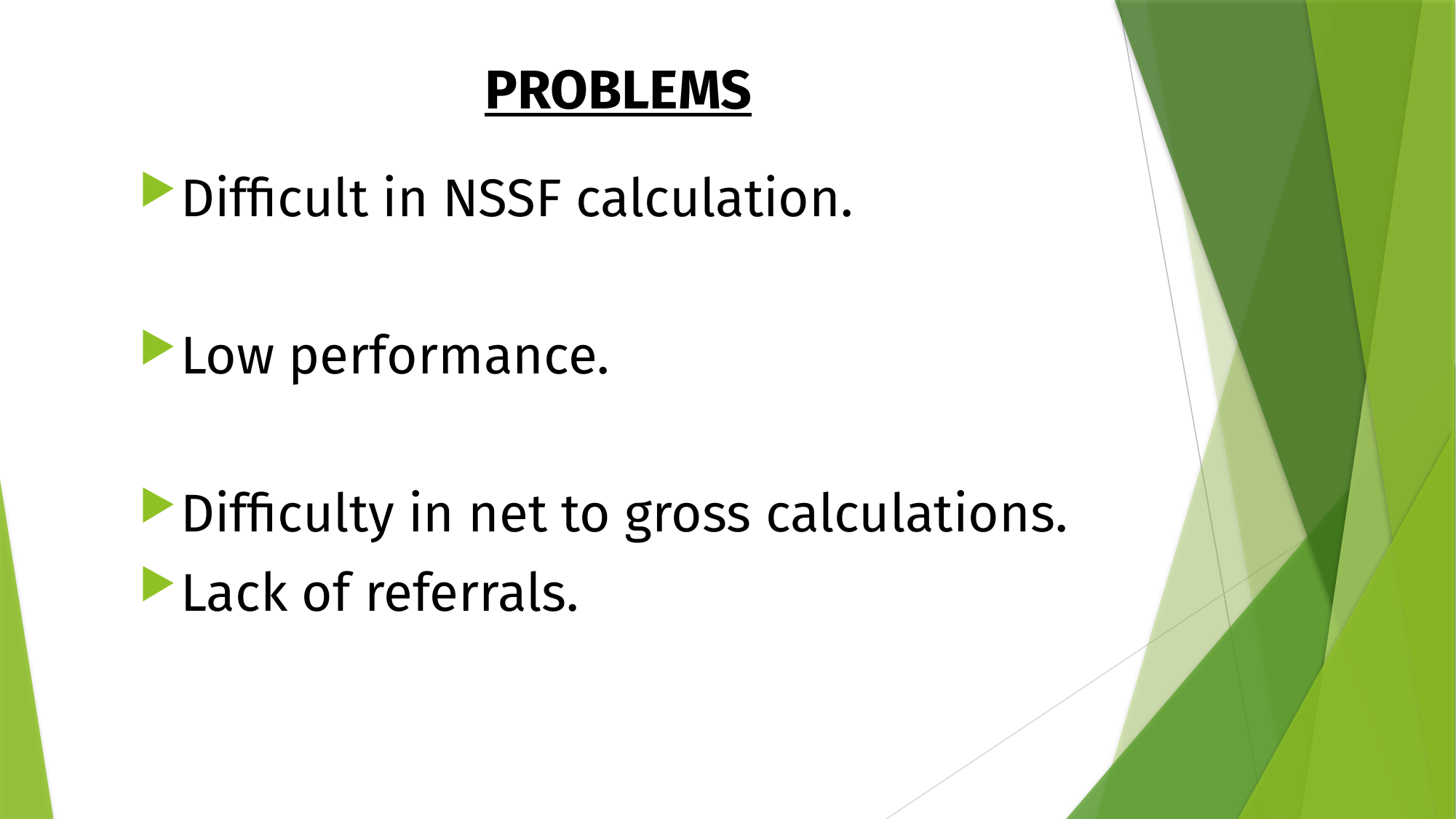

# PROBLEMS
Difficult in NSSF calculation.

Low performance.

Difficulty in net to gross calculations.
Lack of referrals.